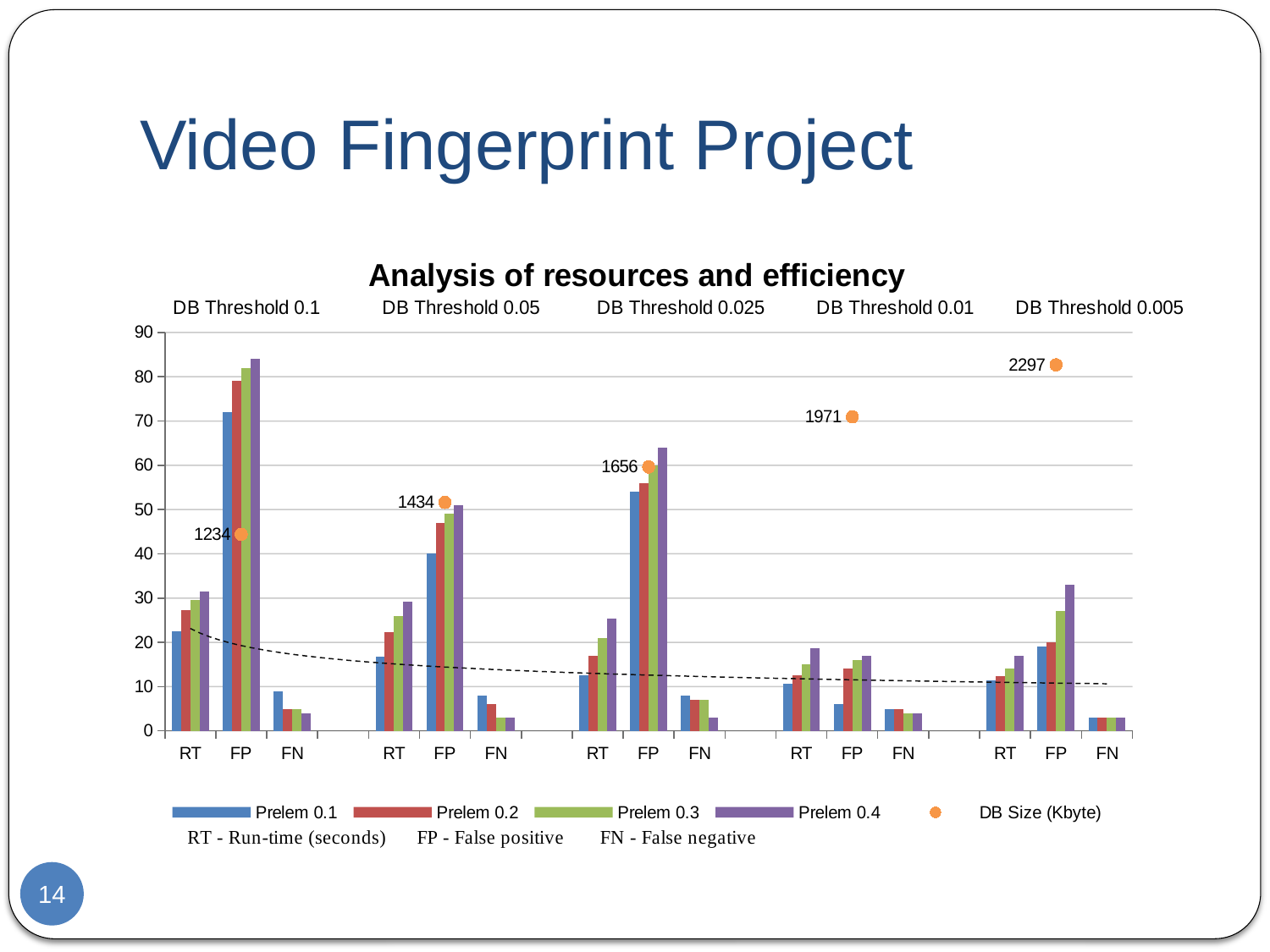

# Video Fingerprint Project

### Chart: Analysis of resources and efficiency

| Category |  |  |  |  |  |  |
|---|---|---|---|---|---|---|
| RT | 22.459999999999987 | 27.32 | 29.52 | 31.54 | 22.459999999999987 | None |
| FP | 72.0 | 79.0 | 82.0 | 84.0 | None | 1234.0 |
| FN | 9.0 | 5.0 | 5.0 | 4.0 | None | None |
|  | None | None | None | None | None | None |
| RT | 16.76 | 22.36 | 25.88 | 29.22 | 16.76 | None |
| FP | 40.0 | 47.0 | 49.0 | 51.0 | None | 1434.0 |
| FN | 8.0 | 6.0 | 3.0 | 3.0 | None | None |
|  | None | None | None | None | None | None |
| RT | 12.64 | 16.92 | 20.959999999999987 | 25.310000000000013 | 12.64 | None |
| FP | 54.0 | 56.0 | 60.0 | 64.0 | None | 1656.0 |
| FN | 8.0 | 7.0 | 7.0 | 3.0 | None | None |
|  | None | None | None | None | None | None |
| RT | 10.7 | 12.59 | 15.03 | 18.670000000000005 | 10.7 | None |
| FP | 6.0 | 14.0 | 16.0 | 17.0 | None | 1971.0 |
| FN | 5.0 | 5.0 | 4.0 | 4.0 | None | None |
|  | None | None | None | None | None | None |
| RT | 11.49 | 12.31 | 14.17 | 16.97 | 11.49 | None |
| FP | 19.0 | 20.0 | 27.0 | 33.0 | None | 2297.0 |
| FN | 3.0 | 3.0 | 3.0 | 3.0 | None | None |
14